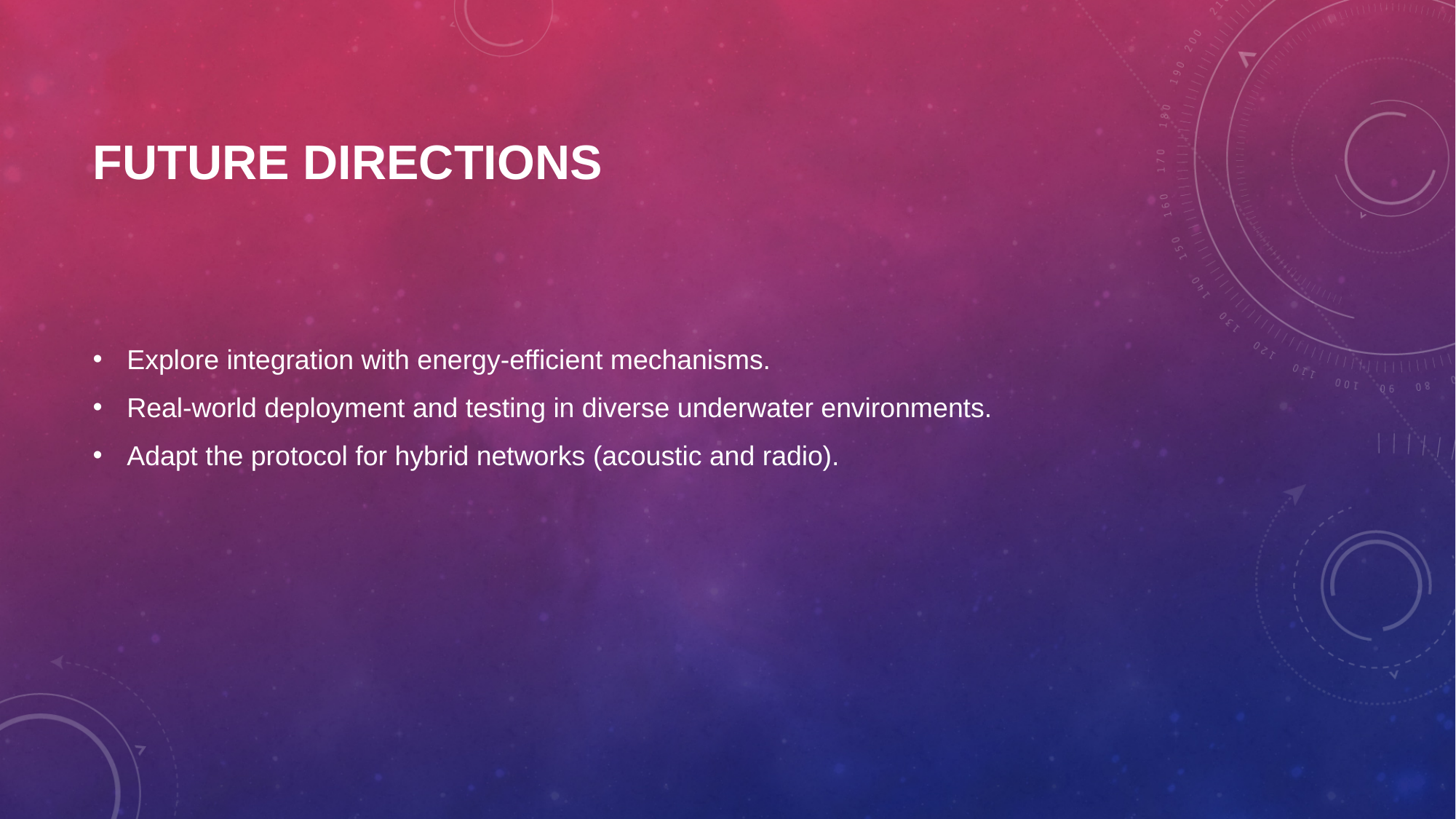

# FUTURE DIRECTIONS
Explore integration with energy-efficient mechanisms.
Real-world deployment and testing in diverse underwater environments.
Adapt the protocol for hybrid networks (acoustic and radio).